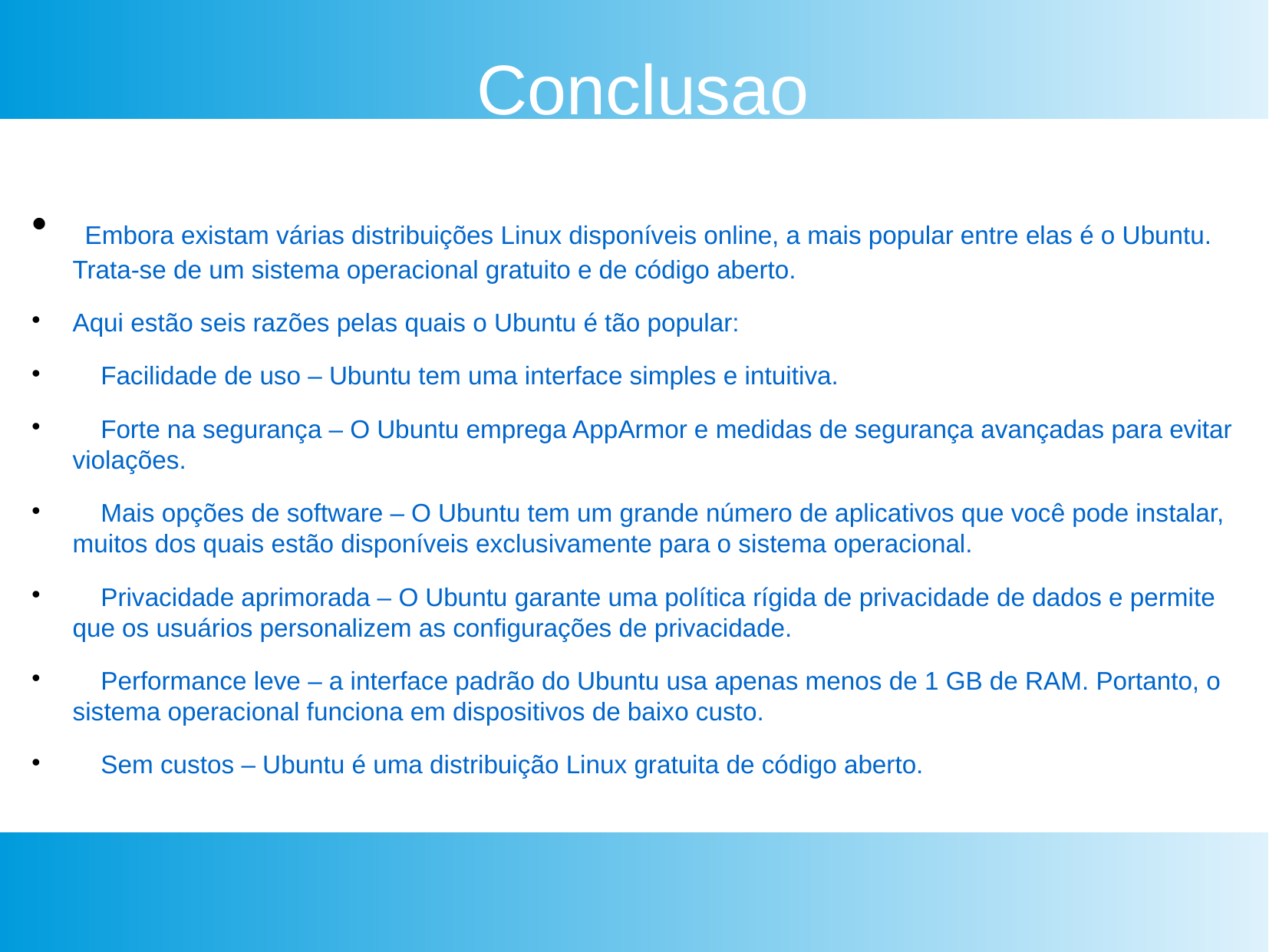

Conclusao
 Embora existam várias distribuições Linux disponíveis online, a mais popular entre elas é o Ubuntu. Trata-se de um sistema operacional gratuito e de código aberto.
Aqui estão seis razões pelas quais o Ubuntu é tão popular:
    Facilidade de uso – Ubuntu tem uma interface simples e intuitiva.
    Forte na segurança – O Ubuntu emprega AppArmor e medidas de segurança avançadas para evitar violações.
    Mais opções de software – O Ubuntu tem um grande número de aplicativos que você pode instalar, muitos dos quais estão disponíveis exclusivamente para o sistema operacional.
    Privacidade aprimorada – O Ubuntu garante uma política rígida de privacidade de dados e permite que os usuários personalizem as configurações de privacidade.
    Performance leve – a interface padrão do Ubuntu usa apenas menos de 1 GB de RAM. Portanto, o sistema operacional funciona em dispositivos de baixo custo.
    Sem custos – Ubuntu é uma distribuição Linux gratuita de código aberto.